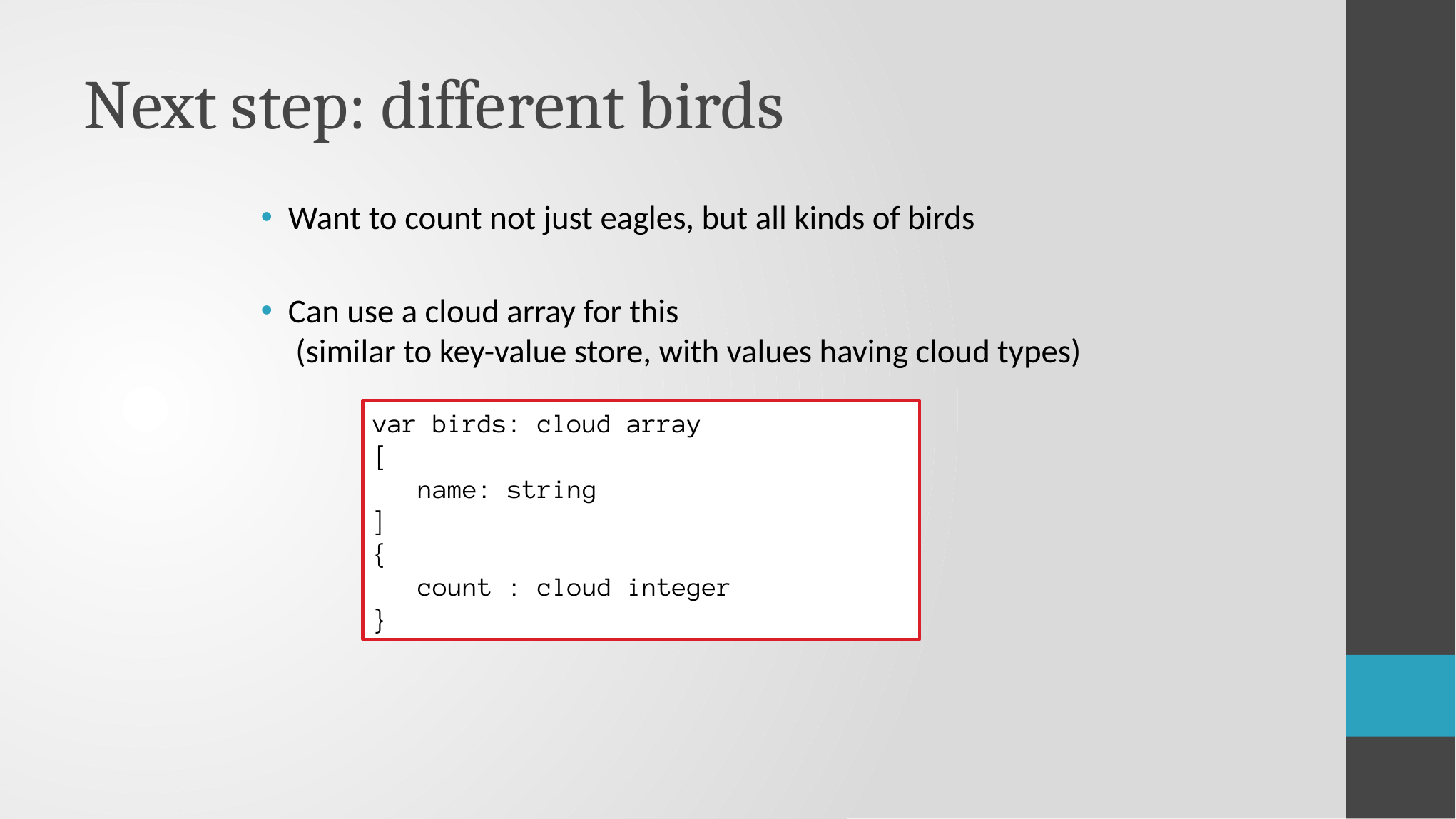

# Next step: different birds
Want to count not just eagles, but all kinds of birds

Can use a cloud array for this
 (similar to key-value store, with values having cloud types)

var birds: cloud array
[
   name: string
]
{
   count : cloud integer
}